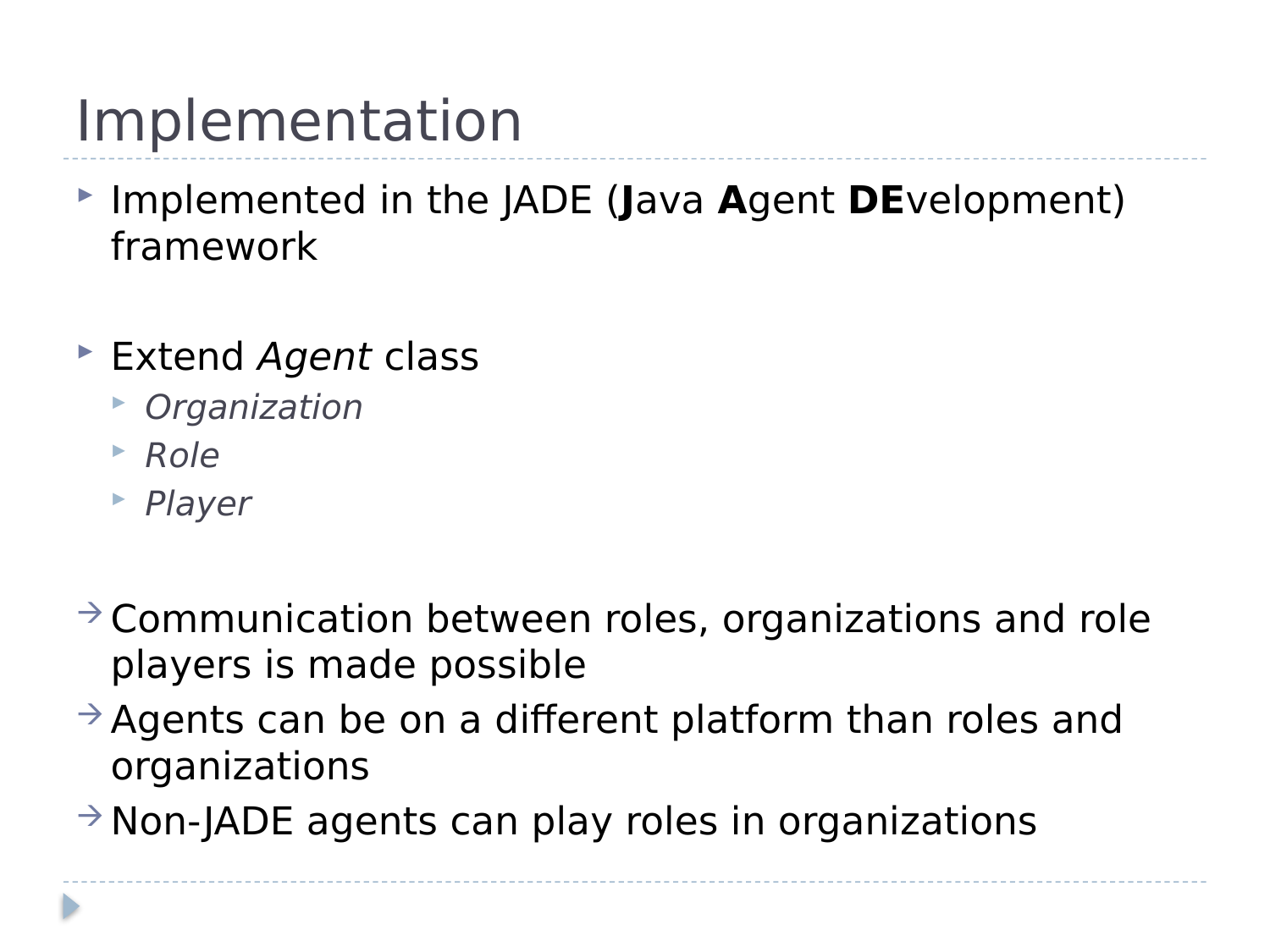

# Implementation
Implemented in the JADE (Java Agent DEvelopment) framework

Extend Agent class
Organization
Role
Player

Communication between roles, organizations and role players is made possible
Agents can be on a different platform than roles and organizations
Non-JADE agents can play roles in organizations